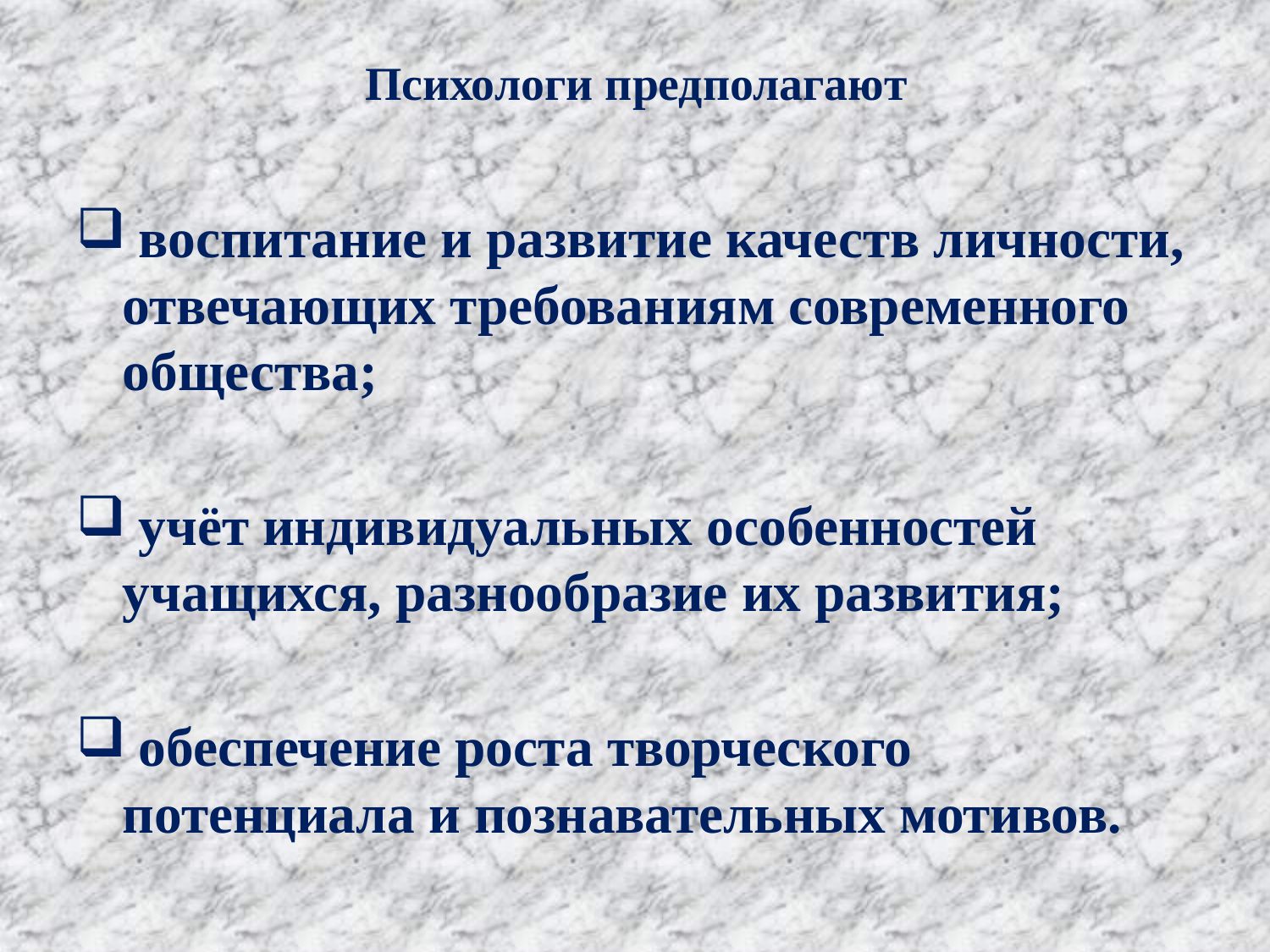

# Психологи предполагают
 воспитание и развитие качеств личности, отвечающих требованиям современного общества;

 учёт индивидуальных особенностей учащихся, разнообразие их развития;

 обеспечение роста творческого потенциала и познавательных мотивов.